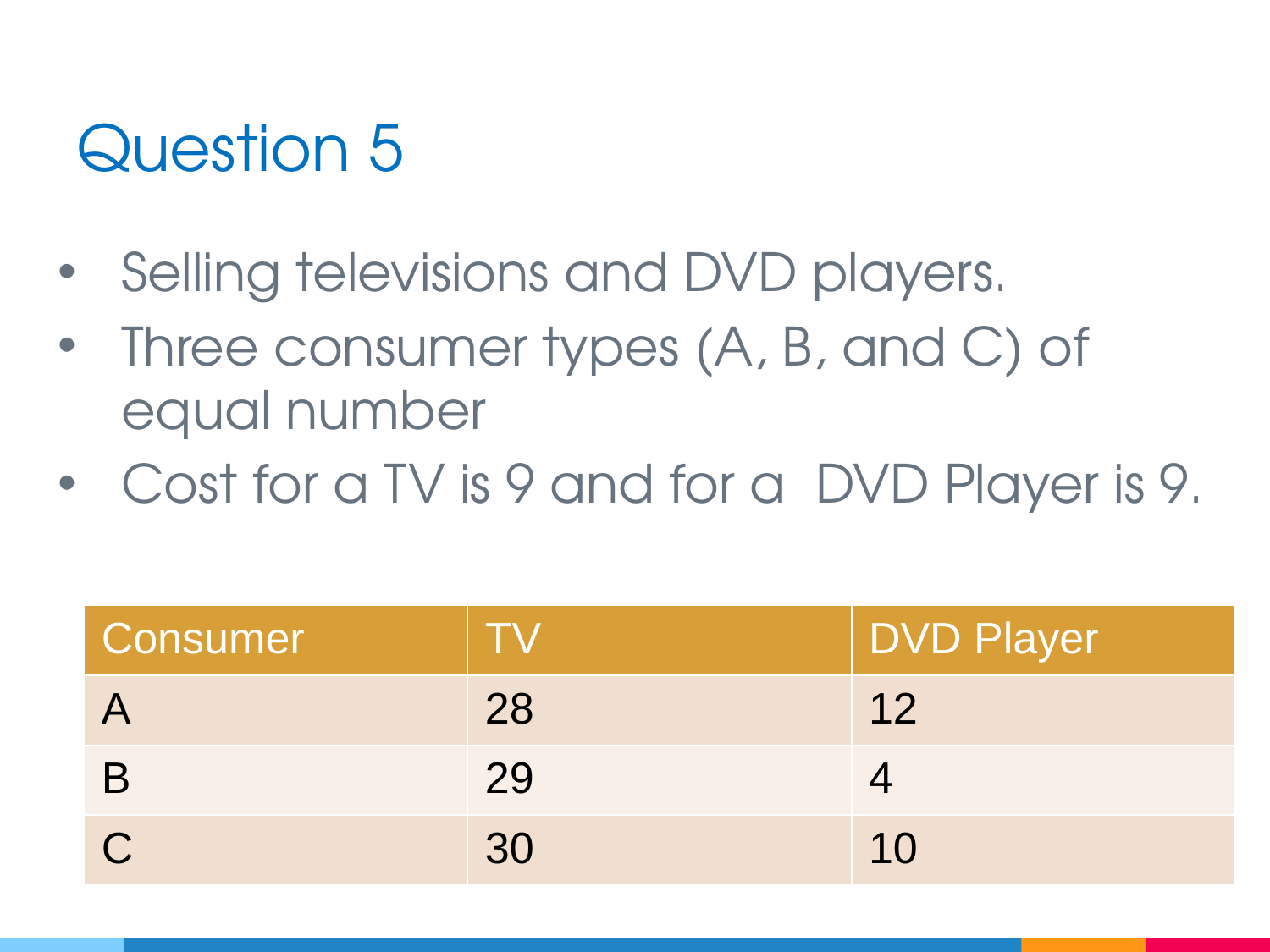

# Question 5
Selling televisions and DVD players.
Three consumer types (A, B, and C) of equal number
Cost for a TV is 9 and for a  DVD Player is 9.
| Consumer | TV | DVD Player |
| --- | --- | --- |
| A | 28 | 12 |
| B | 29 | 4 |
| C | 30 | 10 |